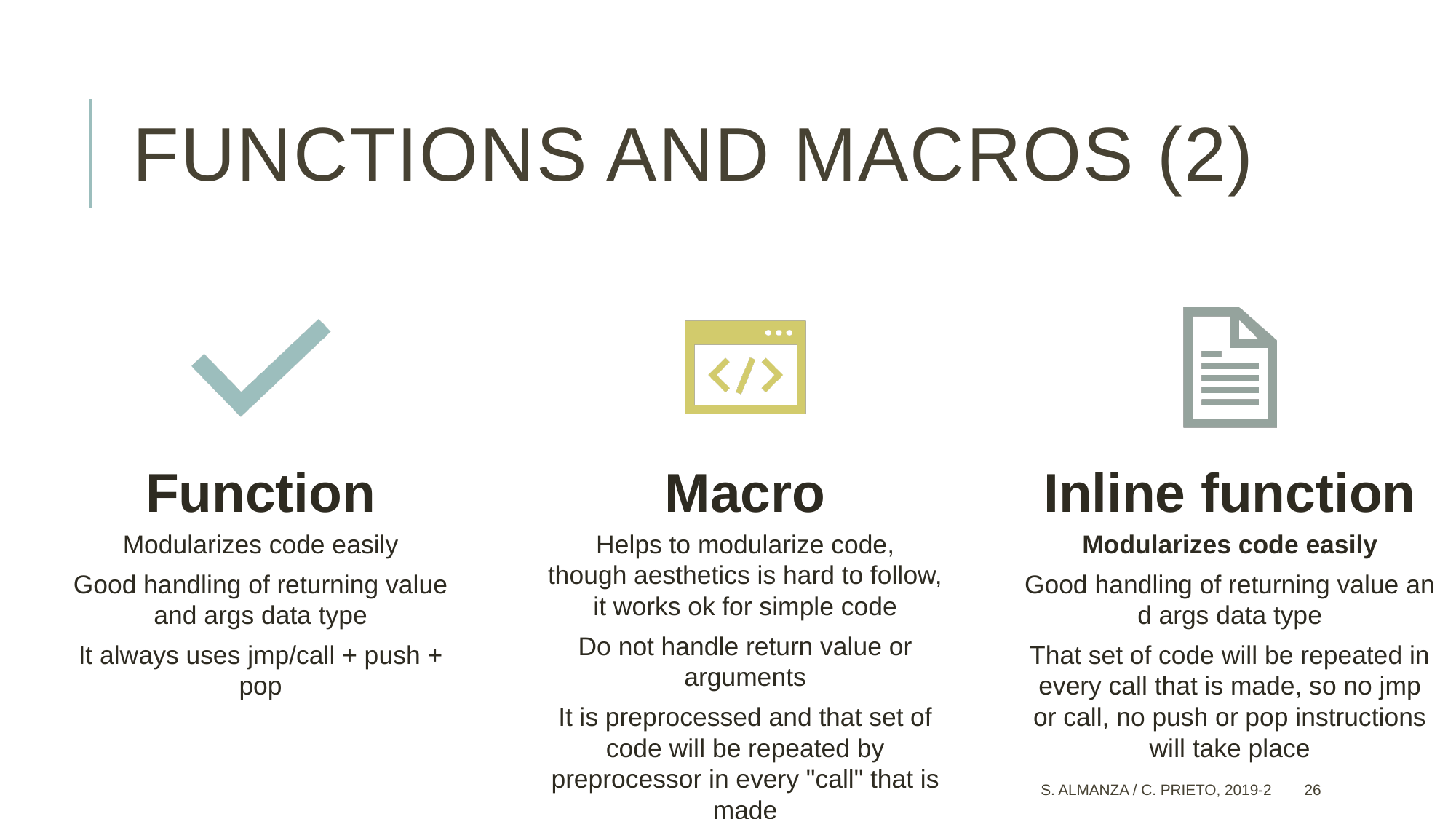

# Functions and macros (2)
Function
Modularizes code easily
Good handling of returning value and args data type
It always uses jmp/call + push + pop
Macro
Helps to modularize code, though aesthetics is hard to follow, it works ok for simple code
Do not handle return value or arguments
It is preprocessed and that set of code will be repeated by preprocessor in every "call" that is made
Inline function
Modularizes code easily
Good handling of returning value and args data type
That set of code will be repeated in every call that is made, so no jmp or call, no push or pop instructions will take place
S. Almanza / C. Prieto, 2019-2
26